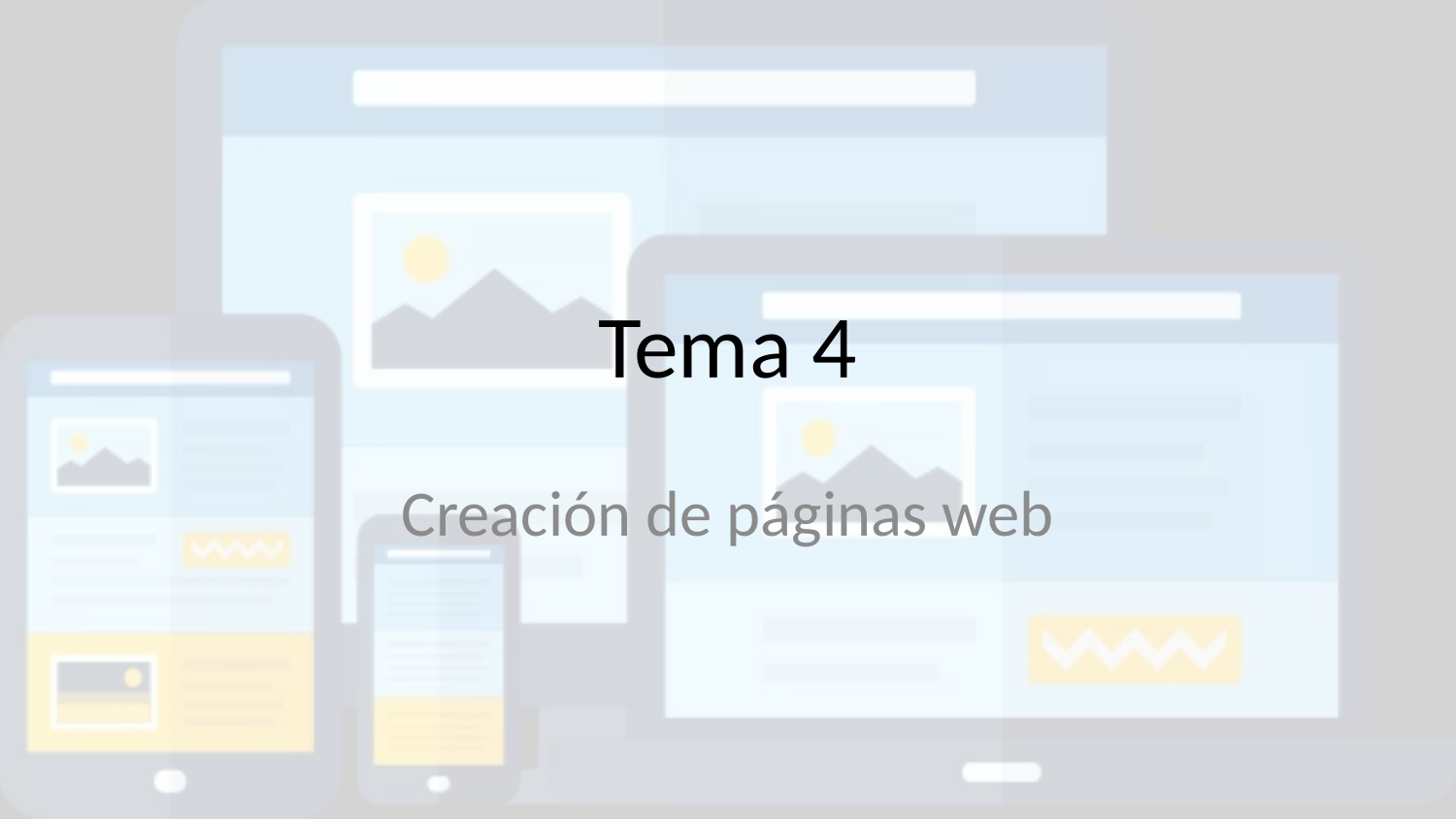

# Tema 4
Creación de páginas web